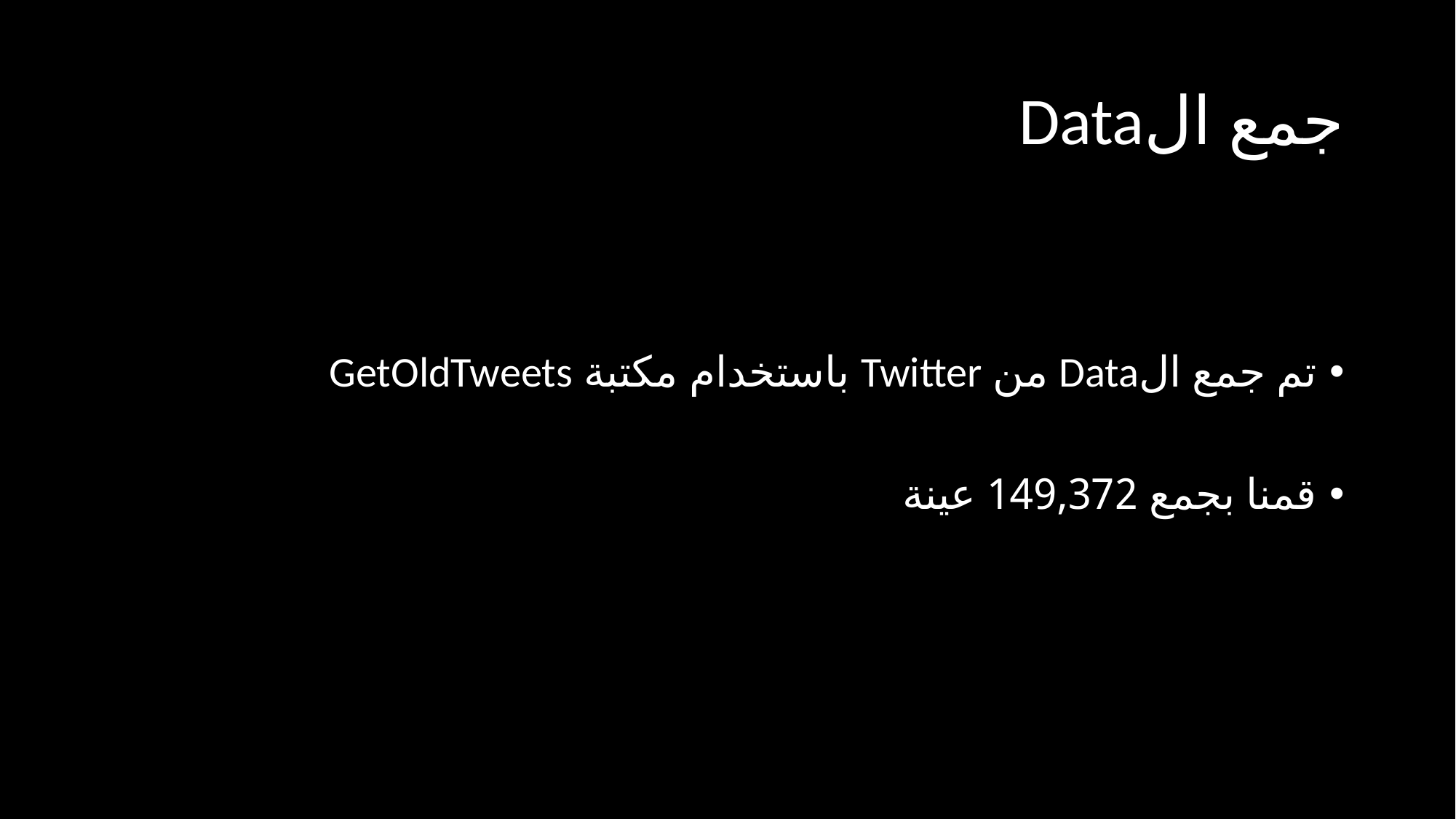

# جمع الData

تم جمع الData من Twitter باستخدام مكتبة GetOldTweets

قمنا بجمع 149,372 عينة